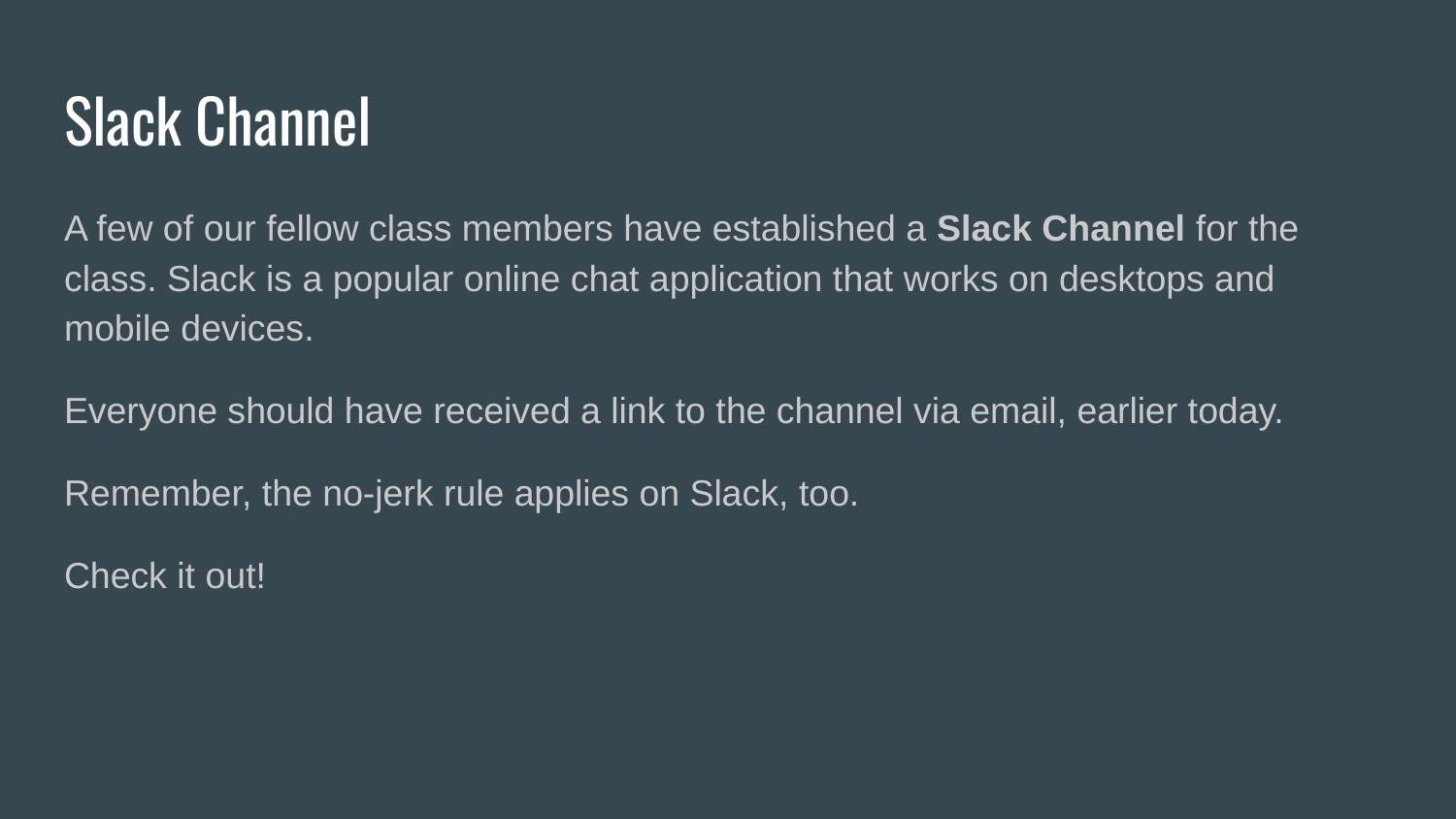

# Slack Channel
A few of our fellow class members have established a Slack Channel for the class. Slack is a popular online chat application that works on desktops and mobile devices.
Everyone should have received a link to the channel via email, earlier today.
Remember, the no-jerk rule applies on Slack, too.
Check it out!